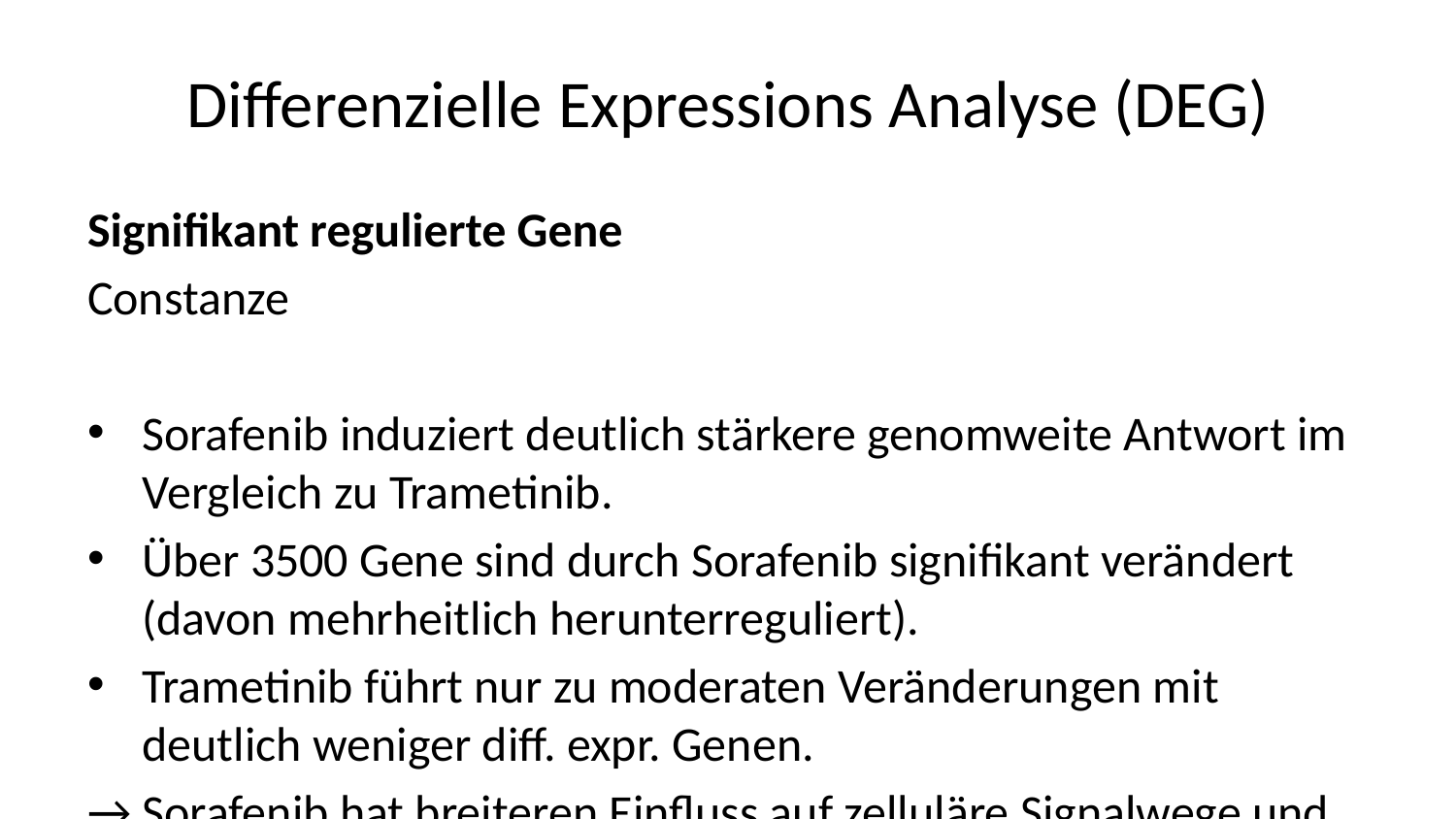

# Differenzielle Expressions Analyse (DEG)
Signifikant regulierte Gene
Constanze

Sorafenib induziert deutlich stärkere genomweite Antwort im Vergleich zu Trametinib.
Über 3500 Gene sind durch Sorafenib signifikant verändert (davon mehrheitlich herunterreguliert).
Trametinib führt nur zu moderaten Veränderungen mit deutlich weniger diff. expr. Genen.
→ Sorafenib hat breiteren Einfluss auf zelluläre Signalwege und Genexpression.
Gemeinsam regulierte Gene
Constanze
Hochreguliert

Sorafenib wirkt deutlich stärker auf die Genexpression
Trametinib zeigt eine deutlich schwächere Wirkung
Runterreguliert

Sorafenib wirkt deutlich stärker auf die Genexpression
Trametinib zeigt eine deutlich schwächere Wirkung
Signifikanz einzelner Gene
Chris
Sorafenib

↑↑ CDX2, BMF, PCK1, CDKN1BZellzyklushemmung, Förderung von Apoptose
↓↓↓ TNS4, MYC, FOSL1, SPRY4, IER3Hemmung von onkogenen Programmen
Trametinib

↑↑ BMF, CYP1A, ASCL2Zellulärer Stress bzw. Schadensantworten
↓↓↓ TNS4, IER3, FOSL1MAPK-assoziierte Proliferation, Stressantworten und zelluläre Bewegung